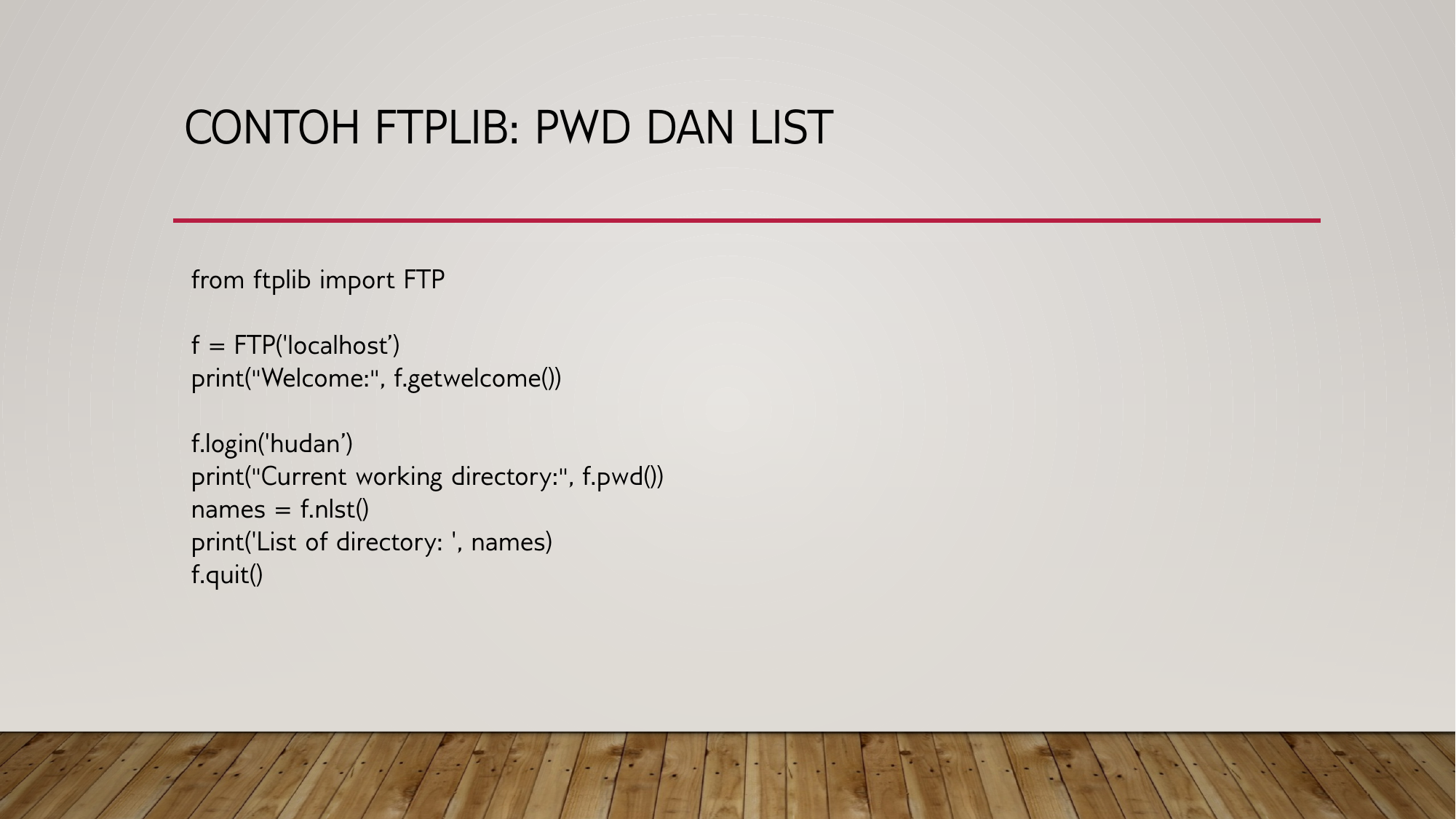

# Contoh ftplib: pwd dan list
from ftplib import FTP

f = FTP('localhost’)
print("Welcome:", f.getwelcome())

f.login('hudan’)
print("Current working directory:", f.pwd())
names = f.nlst()
print('List of directory: ', names)
f.quit()